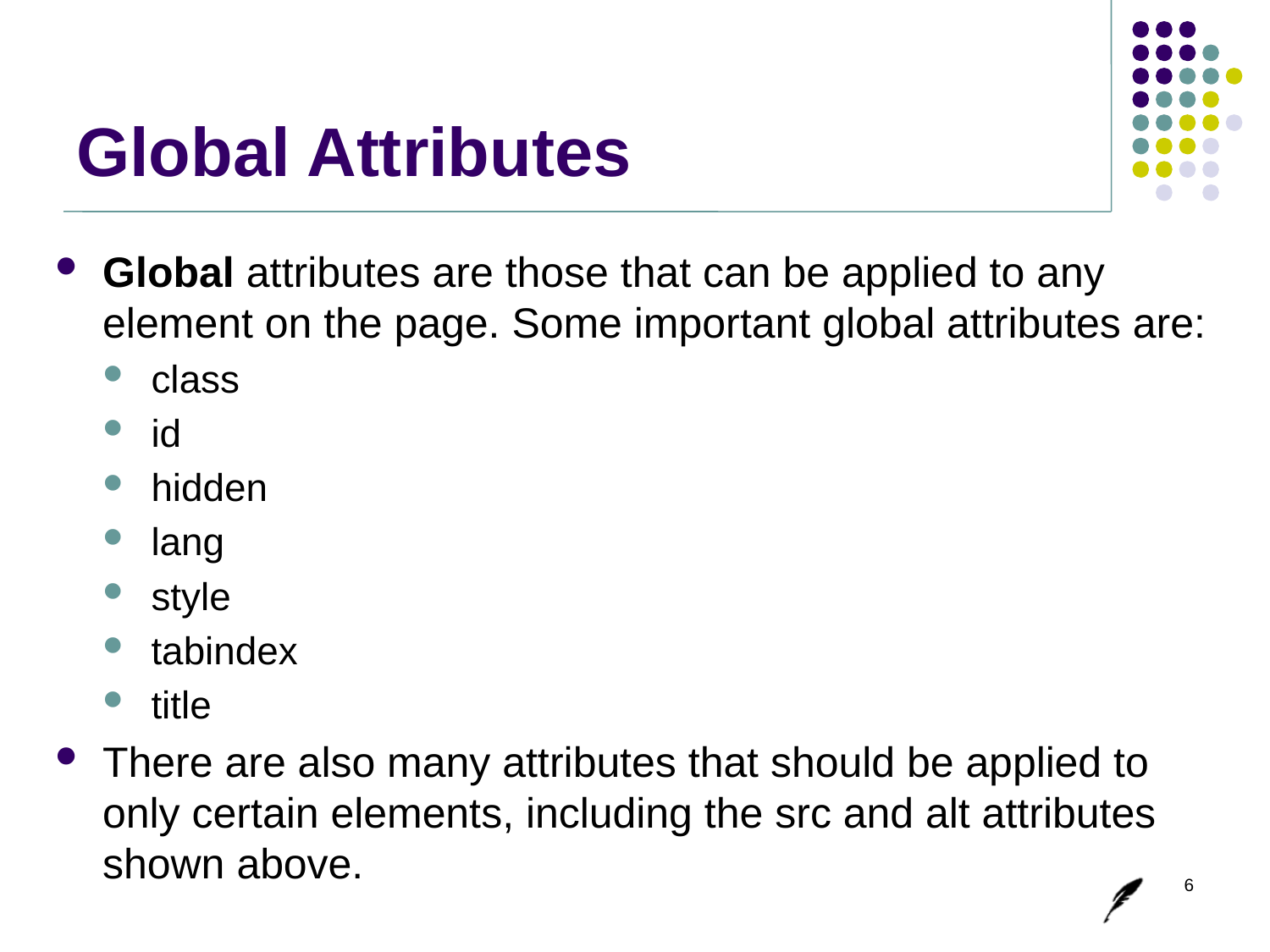

# Global Attributes
Global attributes are those that can be applied to any element on the page. Some important global attributes are:
class
id
hidden
lang
style
tabindex
title
There are also many attributes that should be applied to only certain elements, including the src and alt attributes shown above.

6